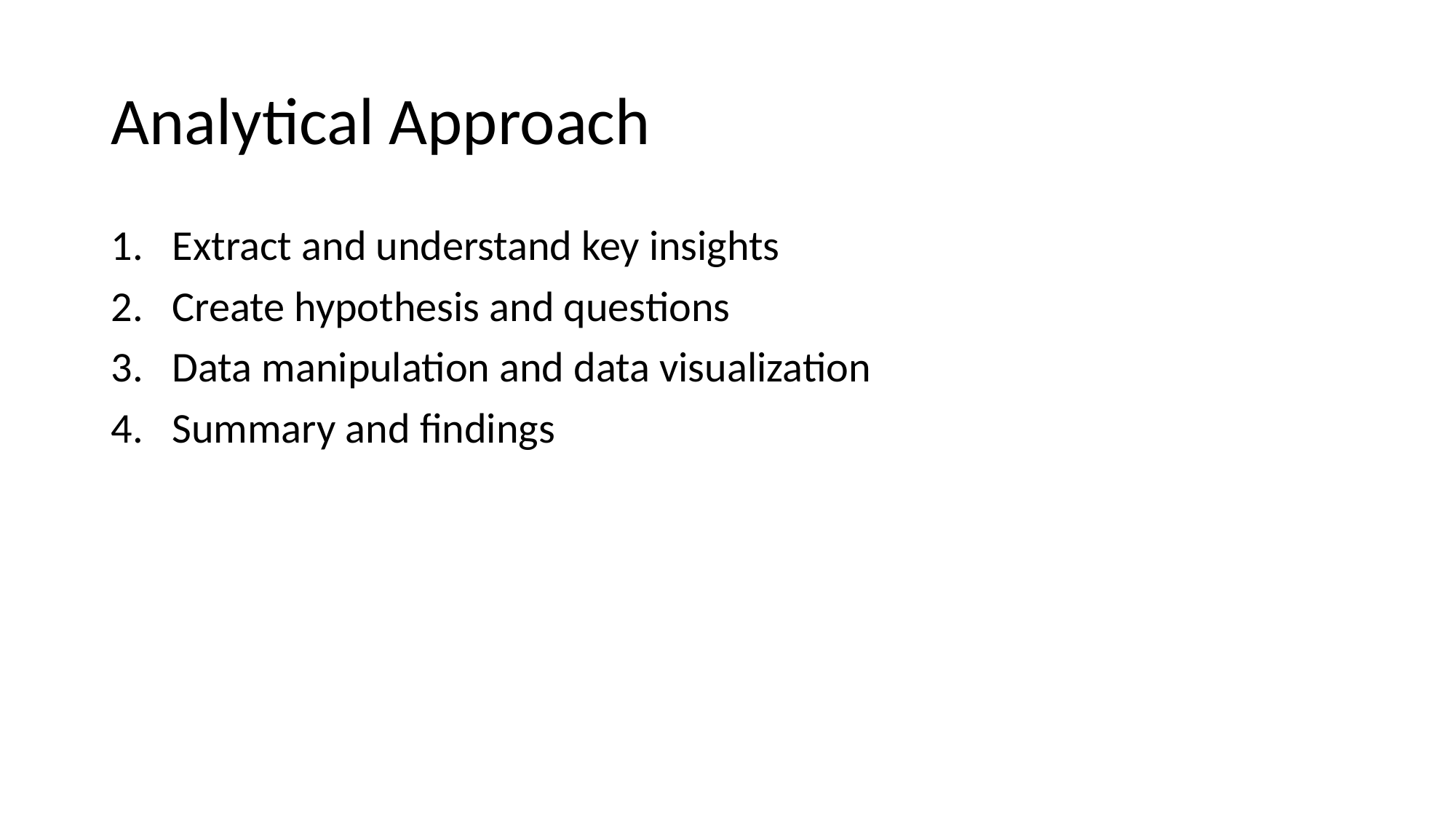

# Analytical Approach
Extract and understand key insights
Create hypothesis and questions
Data manipulation and data visualization
Summary and findings